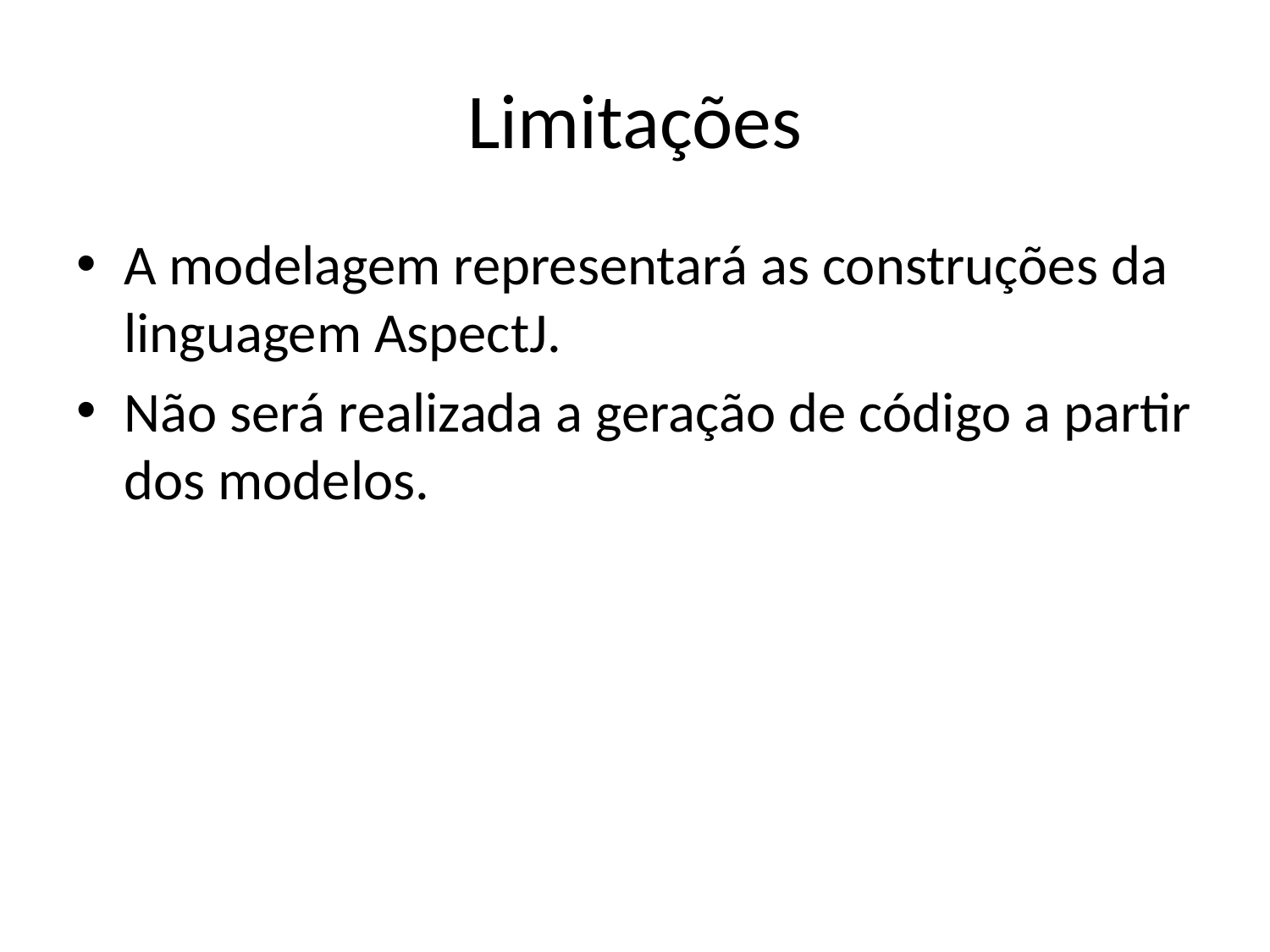

# Limitações
A modelagem representará as construções da linguagem AspectJ.
Não será realizada a geração de código a partir dos modelos.